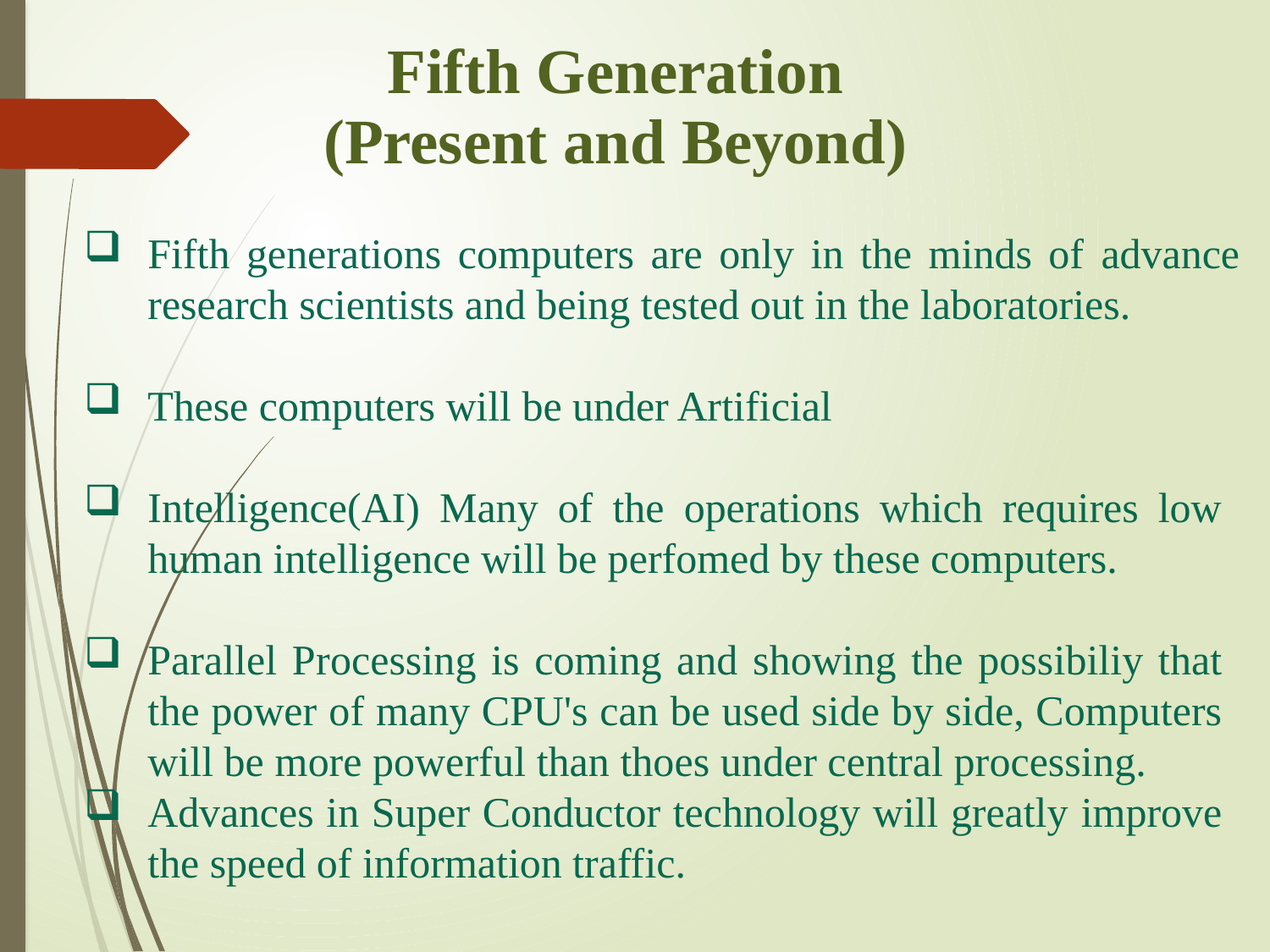

Fifth Generation
(Present and Beyond)
Fifth generations computers are only in the minds of advance research scientists and being tested out in the laboratories.

These computers will be under Artificial

Intelligence(AI) Many of the operations which requires low human intelligence will be perfomed by these computers.

Parallel Processing is coming and showing the possibiliy that the power of many CPU's can be used side by side, Computers will be more powerful than thoes under central processing.
Advances in Super Conductor technology will greatly improve the speed of information traffic.